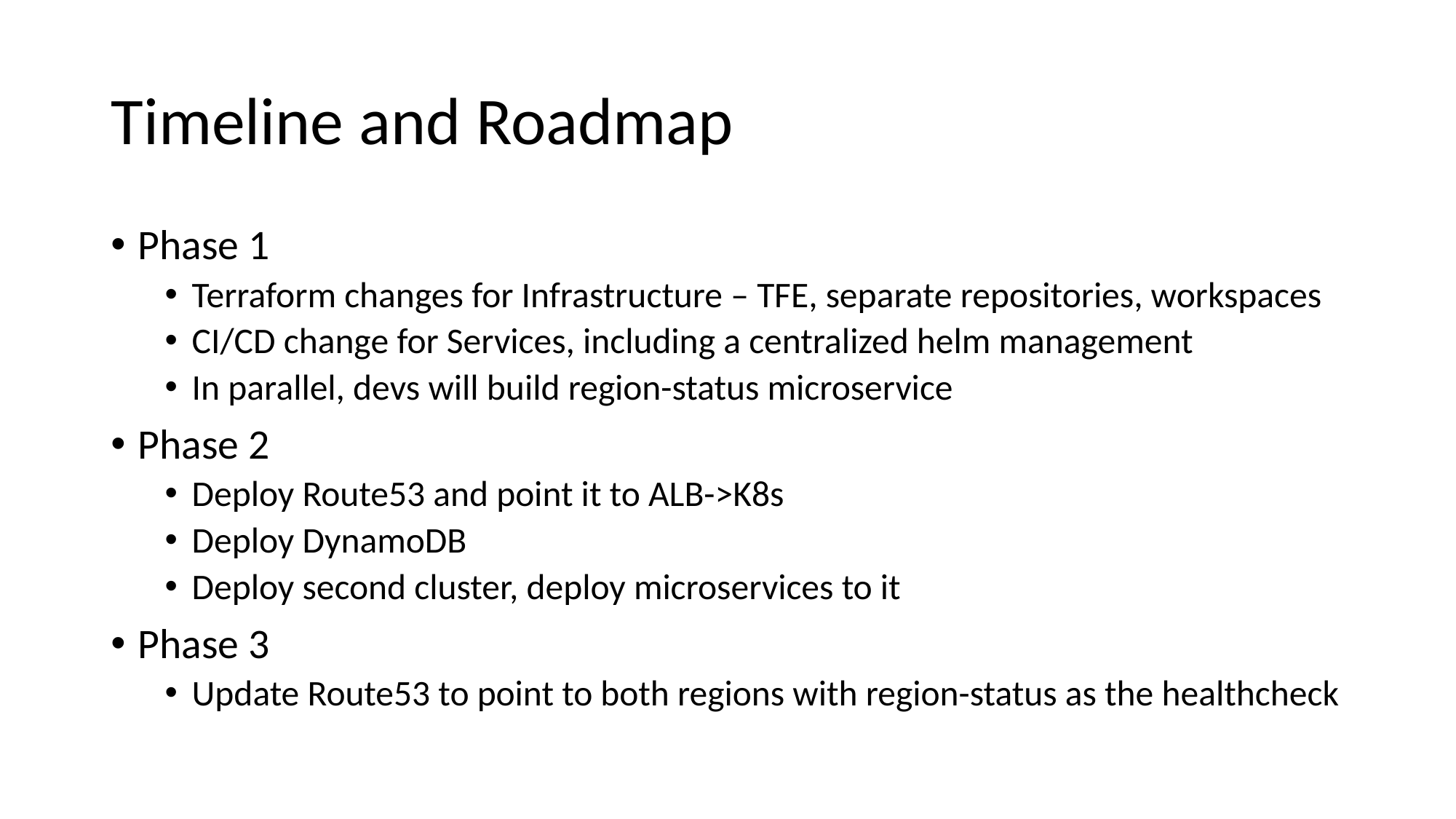

# Timeline and Roadmap
Phase 1
Terraform changes for Infrastructure – TFE, separate repositories, workspaces
CI/CD change for Services, including a centralized helm management
In parallel, devs will build region-status microservice
Phase 2
Deploy Route53 and point it to ALB->K8s
Deploy DynamoDB
Deploy second cluster, deploy microservices to it
Phase 3
Update Route53 to point to both regions with region-status as the healthcheck